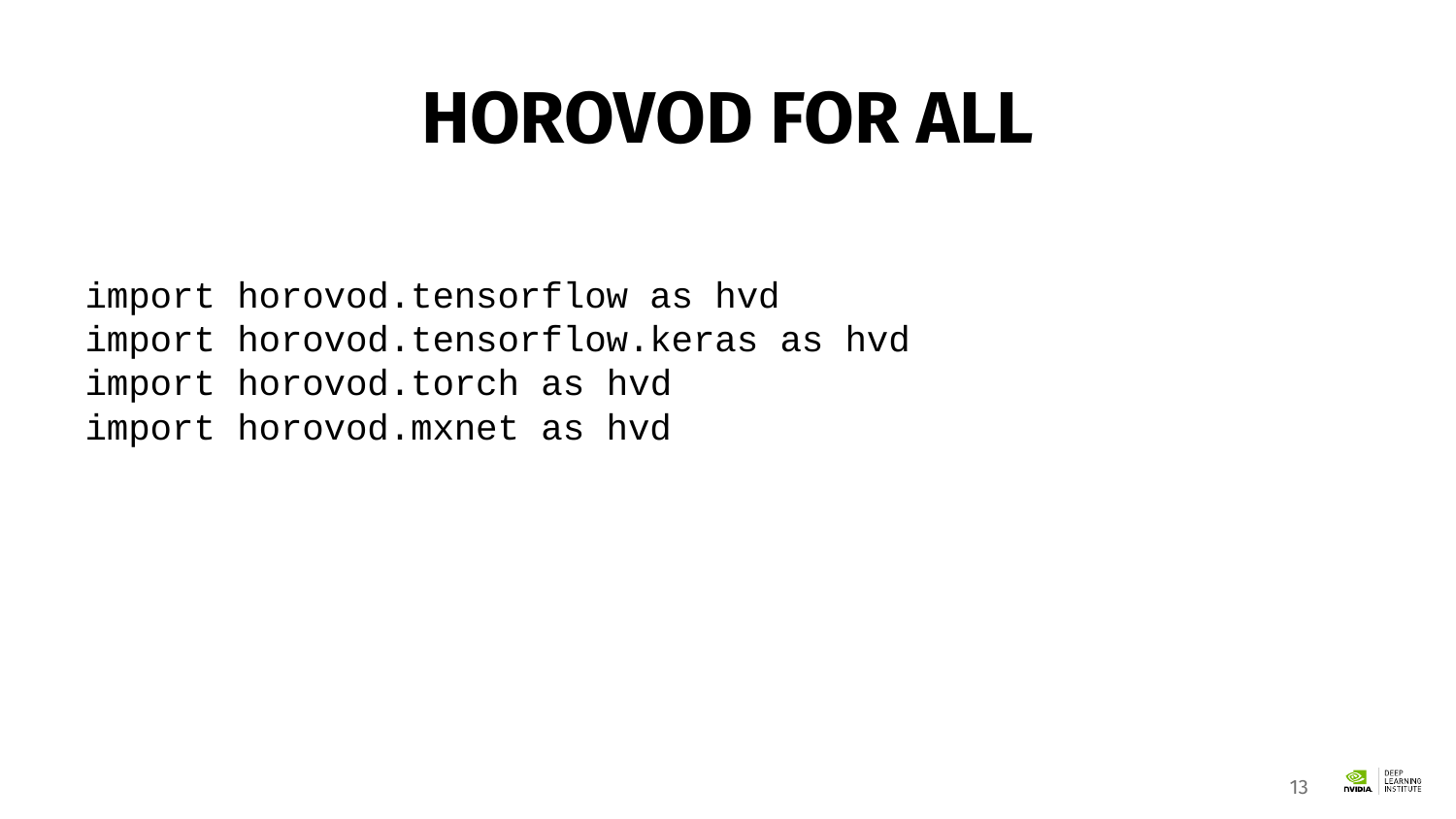

# Horovod for all

import horovod.tensorflow as hvd
import horovod.tensorflow.keras as hvd
import horovod.torch as hvd
import horovod.mxnet as hvd
13